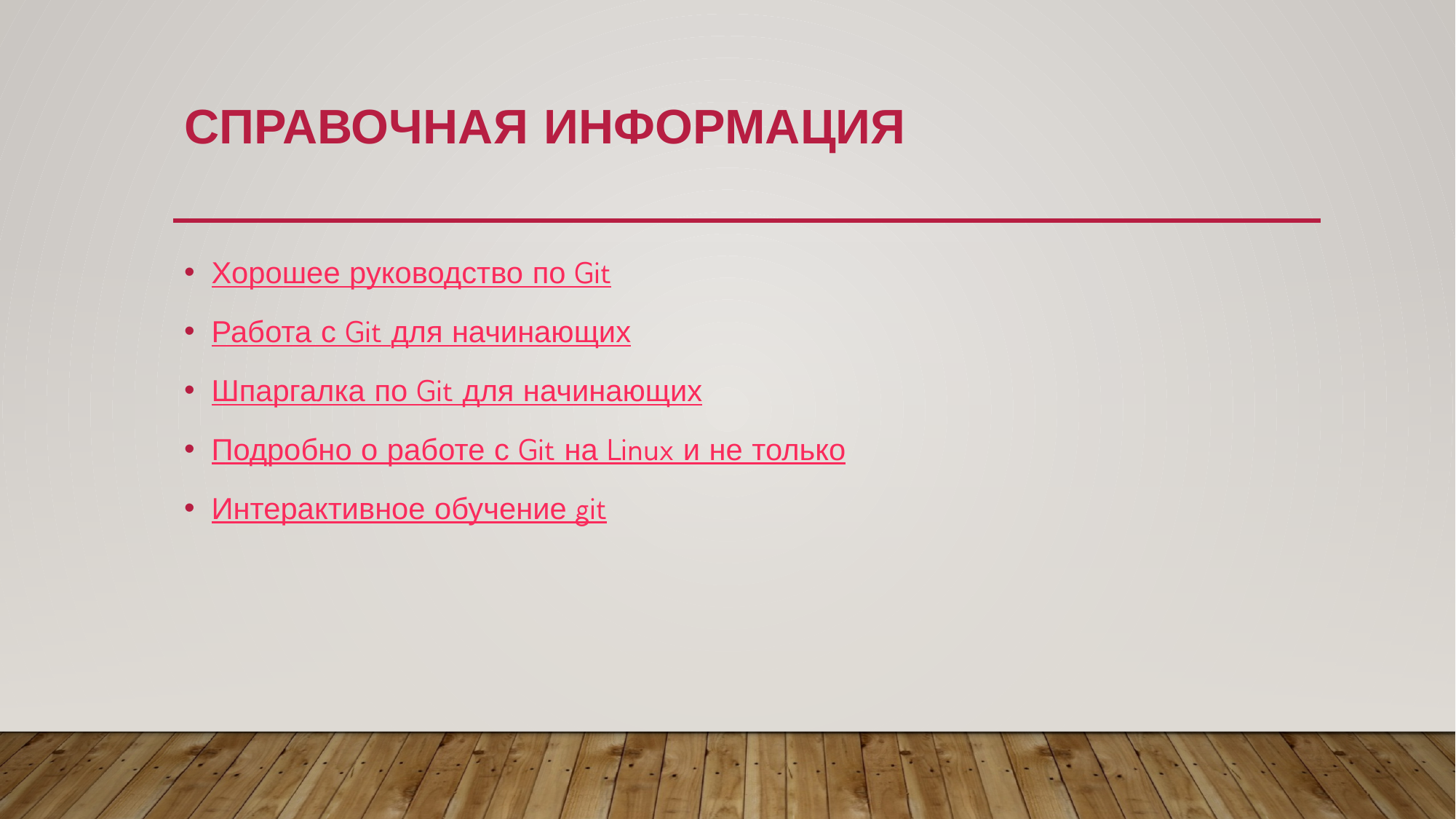

# Справочная информация
Хорошее руководство по Git
Работа с Git для начинающих
Шпаргалка по Git для начинающих
Подробно о работе с Git на Linux и не только
Интерактивное обучение git